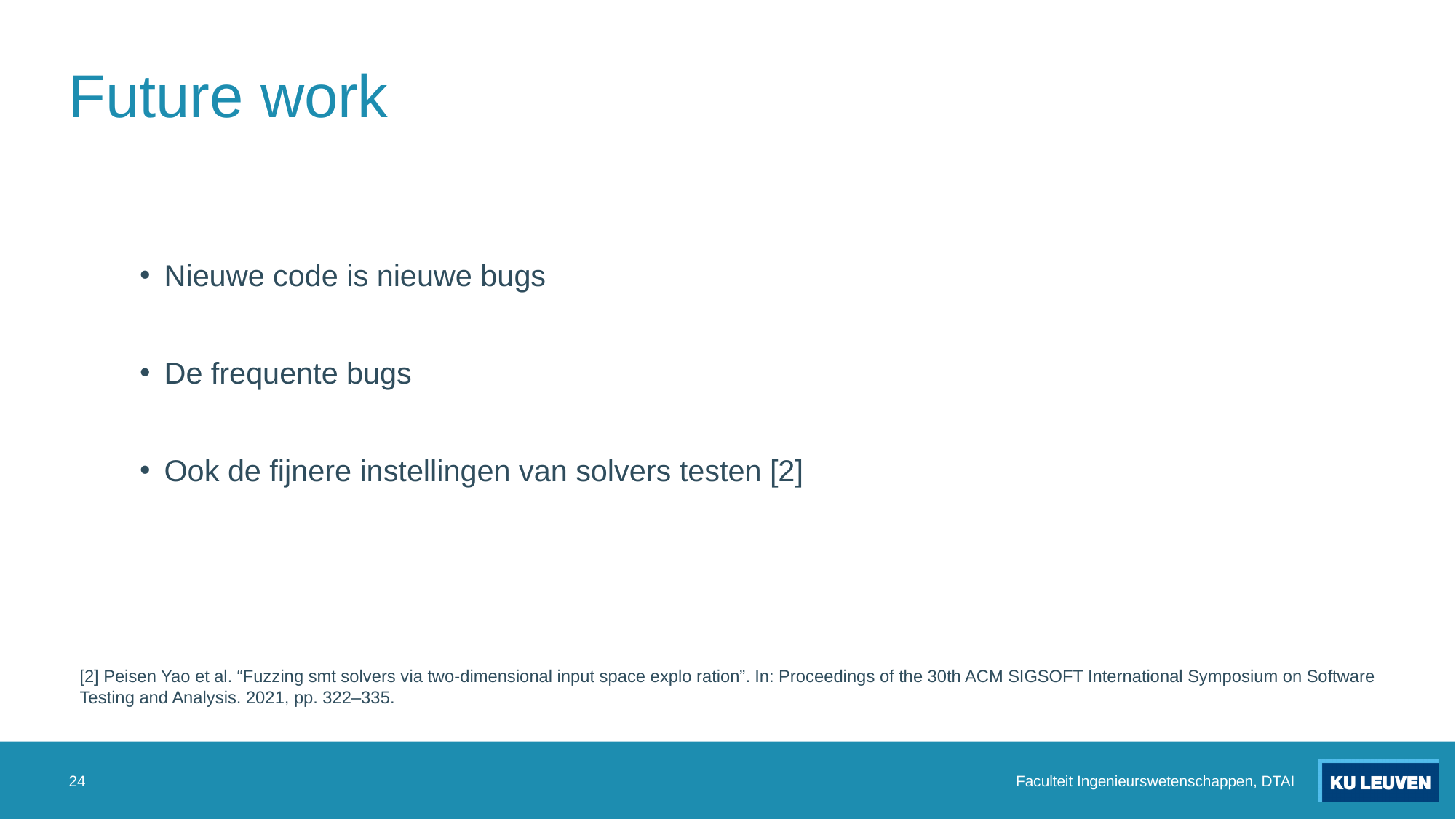

# Future work
Nieuwe code is nieuwe bugs

De frequente bugs

Ook de fijnere instellingen van solvers testen [2]
[2] Peisen Yao et al. “Fuzzing smt solvers via two-dimensional input space explo ration”. In: Proceedings of the 30th ACM SIGSOFT International Symposium on Software Testing and Analysis. 2021, pp. 322–335.
24
Faculteit Ingenieurswetenschappen, DTAI